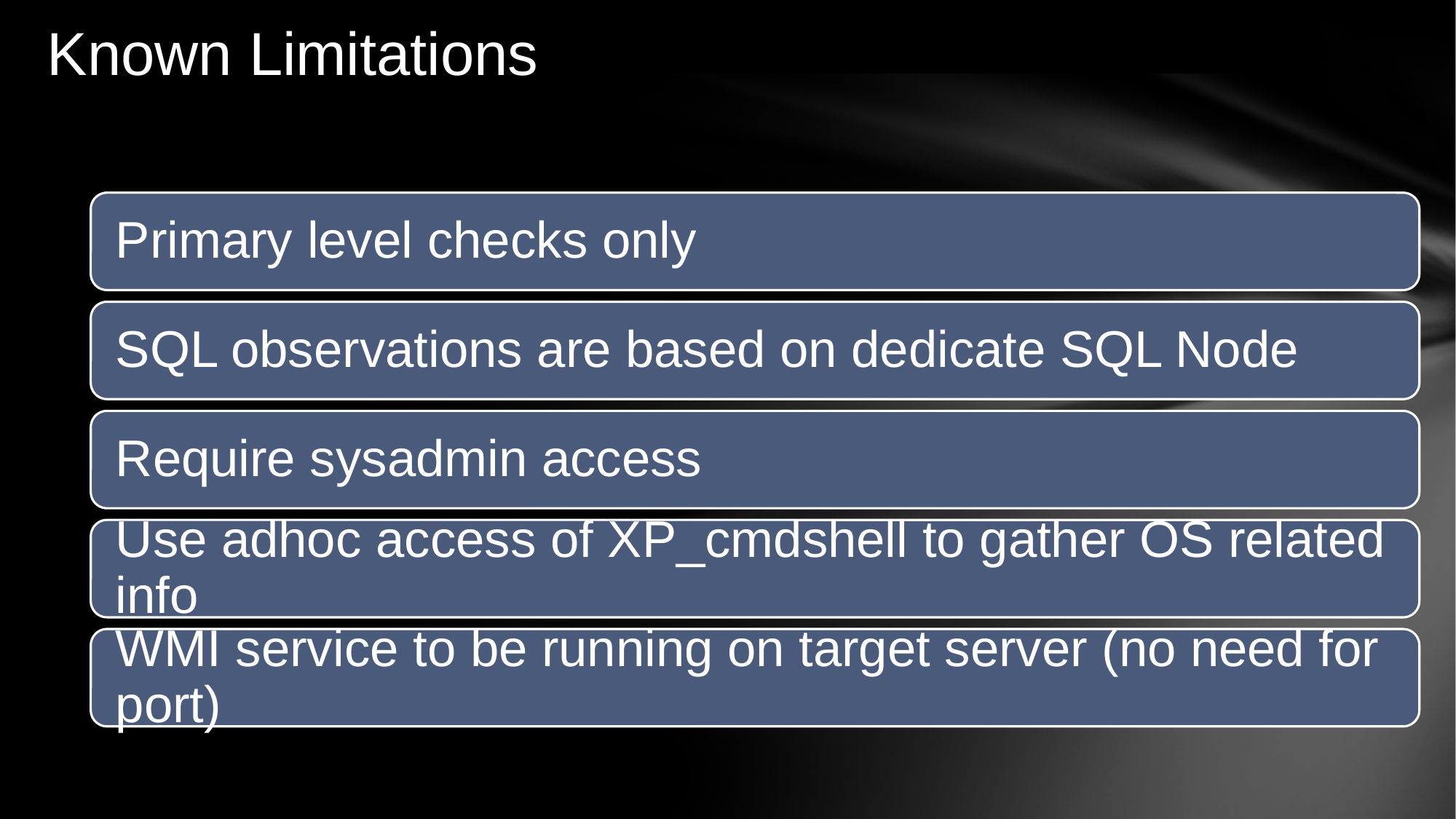

Known Limitations
Primary level checks only
SQL observations are based on dedicate SQL Node
Require sysadmin access
Use adhoc access of XP_cmdshell to gather OS related info
WMI service to be running on target server (no need for port)